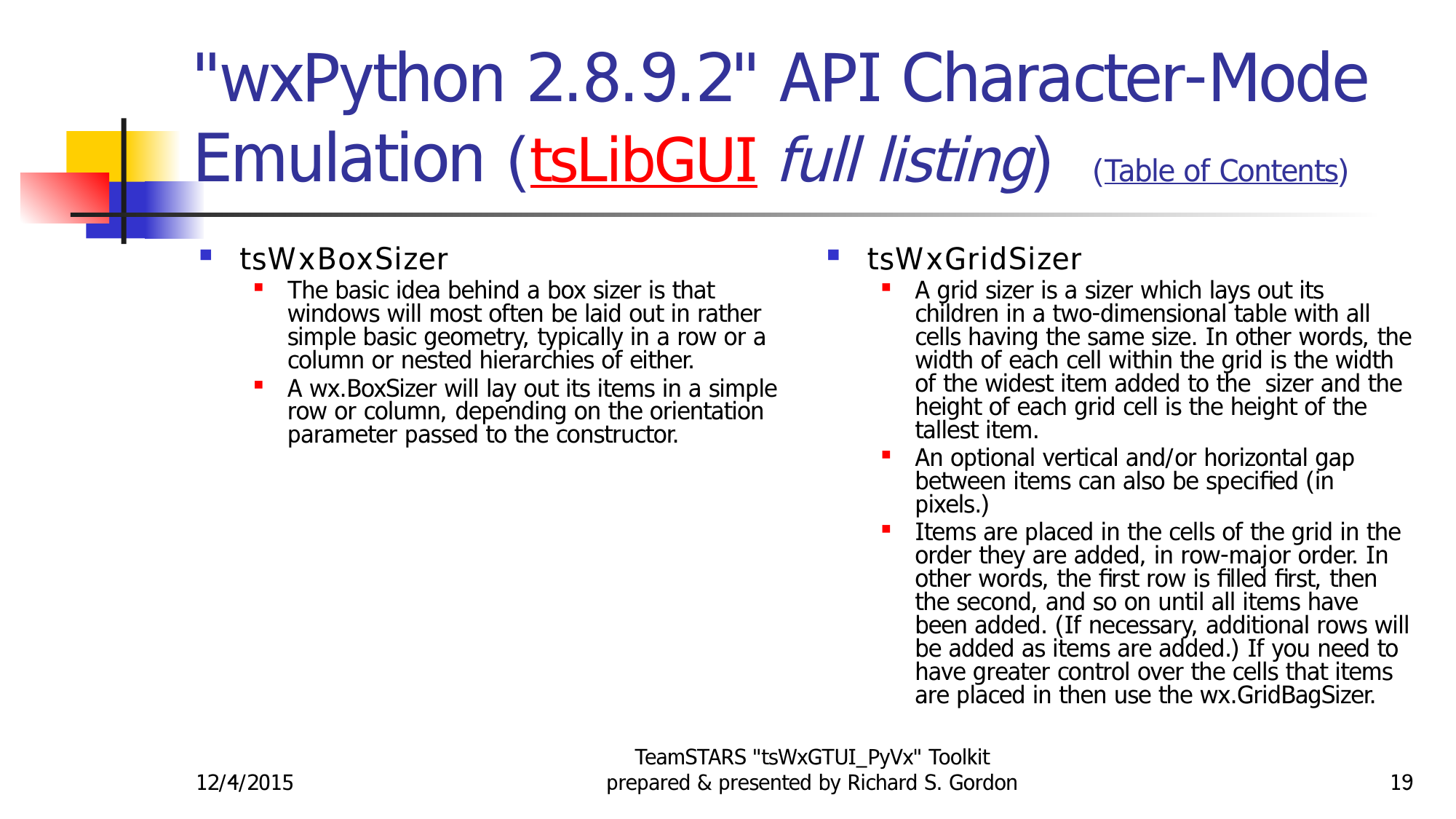

# "wxPython 2.8.9.2" API Character-Mode Emulation (tsLibGUI full listing)  (Table of Contents)
tsWxBoxSizer
The basic idea behind a box sizer is that windows will most often be laid out in rather simple basic geometry, typically in a row or a column or nested hierarchies of either.
A wx.BoxSizer will lay out its items in a simple row or column, depending on the orientation parameter passed to the constructor.
tsWxGridSizer
A grid sizer is a sizer which lays out its children in a two-dimensional table with all cells having the same size. In other words, the width of each cell within the grid is the width of the widest item added to the  sizer and the height of each grid cell is the height of the tallest item.
An optional vertical and/or horizontal gap between items can also be specified (in pixels.)
Items are placed in the cells of the grid in the order they are added, in row-major order. In other words, the first row is filled first, then the second, and so on until all items have been added. (If necessary, additional rows will be added as items are added.) If you need to have greater control over the cells that items are placed in then use the wx.GridBagSizer.

12/4/2015
TeamSTARS "tsWxGTUI_PyVx" Toolkit prepared & presented by Richard S. Gordon
19